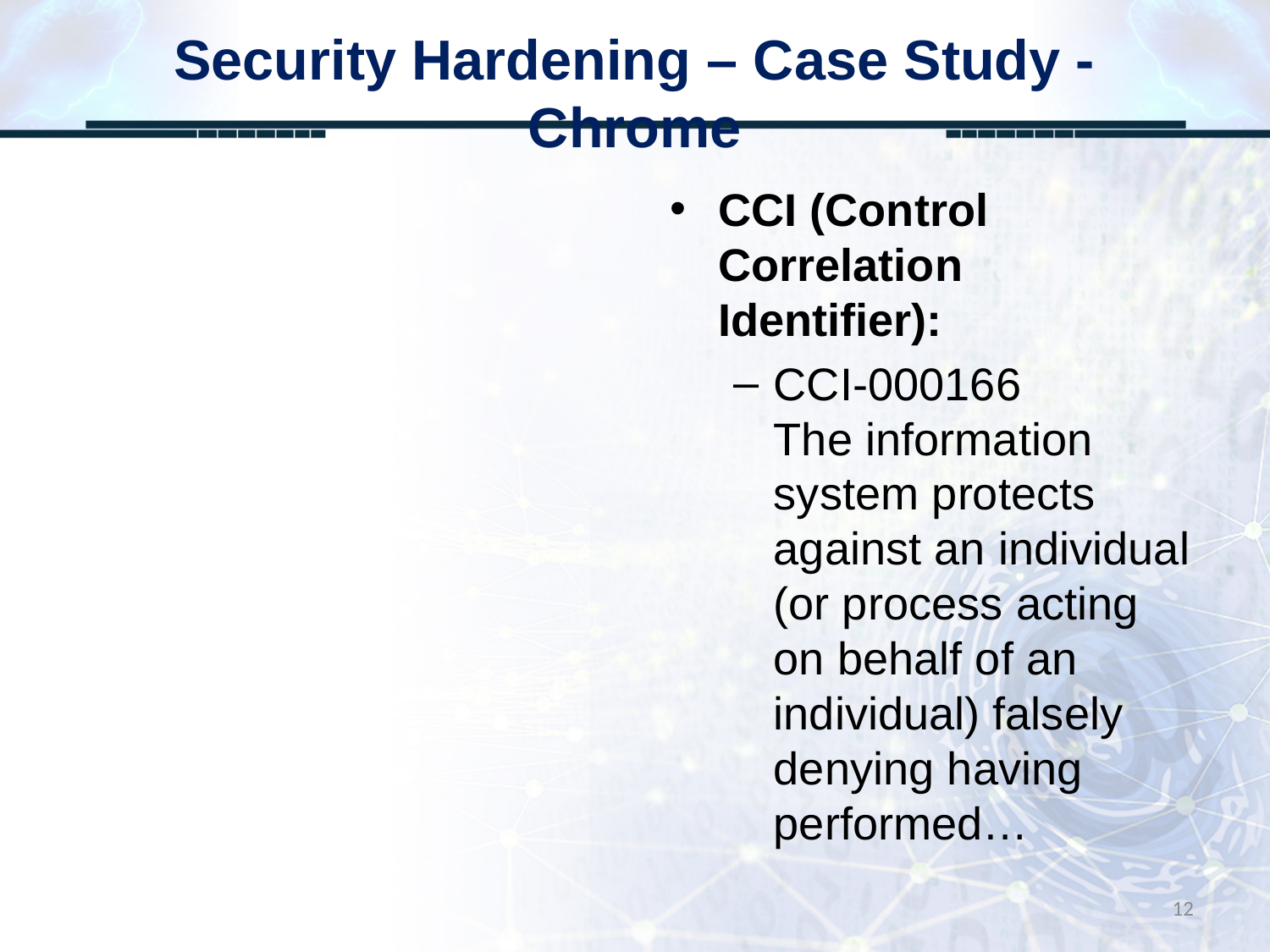

# Security Hardening – Case Study - Chrome
CCI (Control Correlation Identifier):
CCI-000166 
The information system protects against an individual (or process acting on behalf of an individual) falsely denying having performed…
12